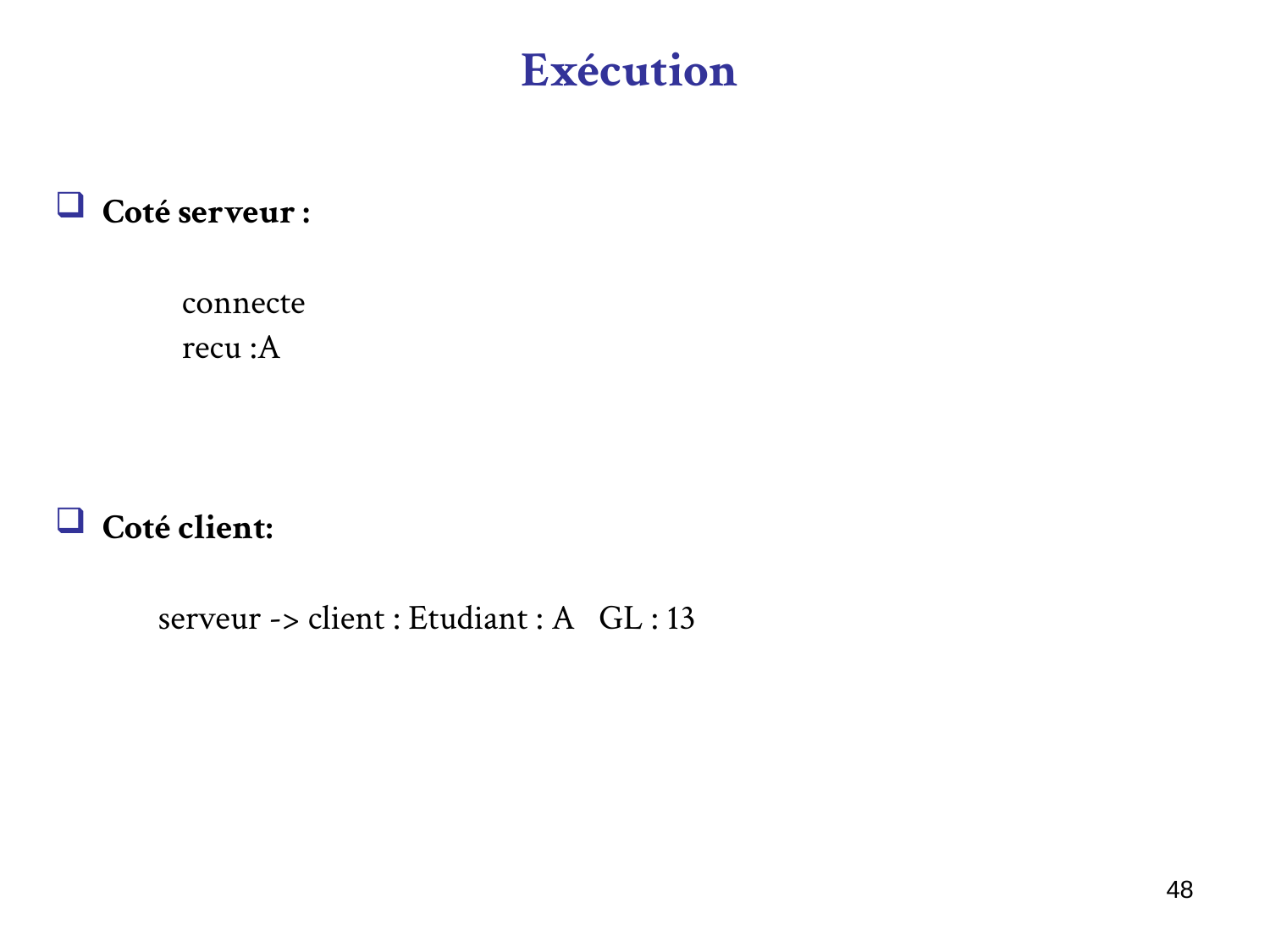

# Exécution
Coté serveur :

connecte
recu :A

Coté client:

	serveur -> client : Etudiant : A   GL : 13
48